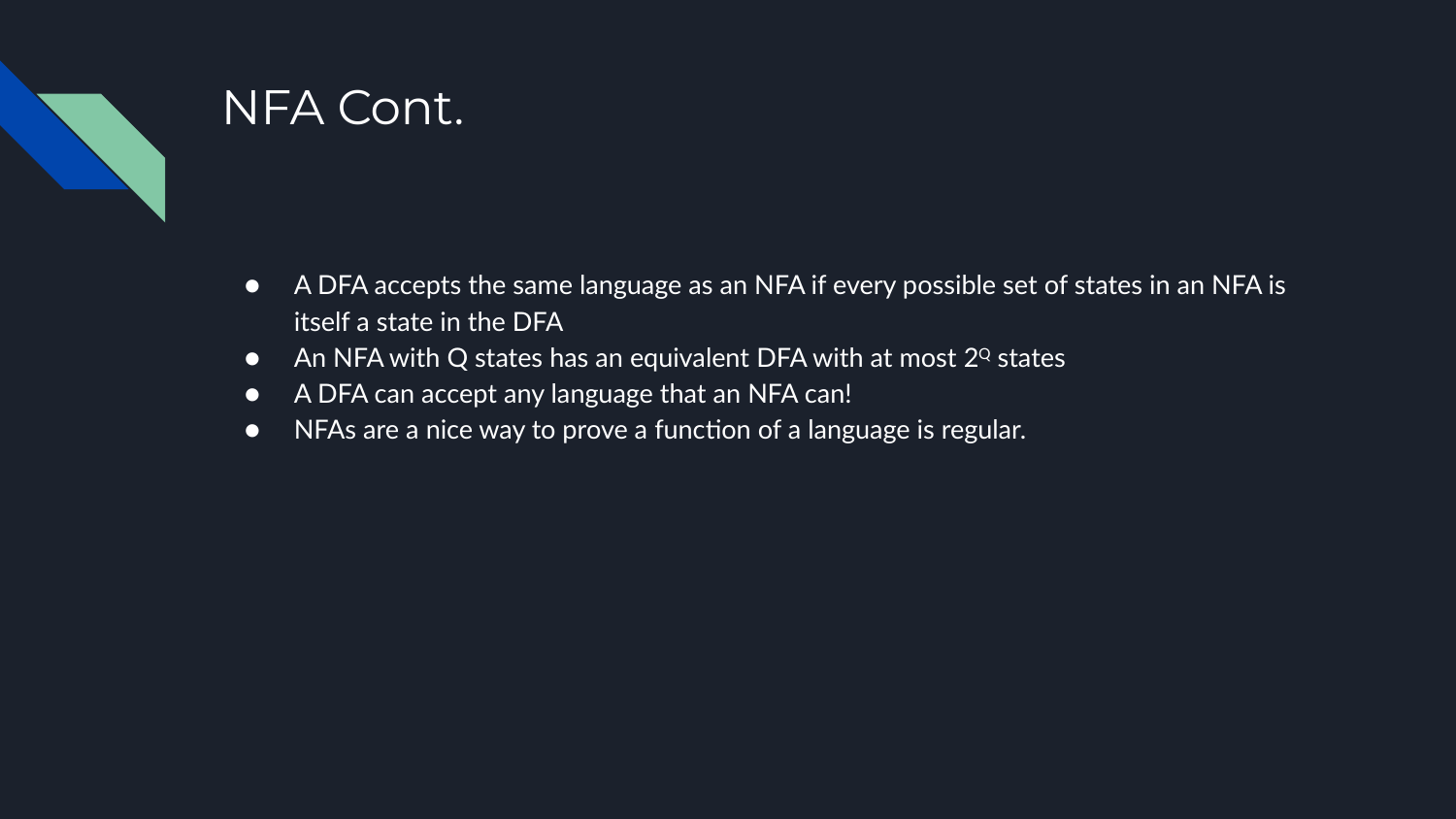

# NFA Cont.
A DFA accepts the same language as an NFA if every possible set of states in an NFA is itself a state in the DFA
An NFA with Q states has an equivalent DFA with at most 2Q states
A DFA can accept any language that an NFA can!
NFAs are a nice way to prove a function of a language is regular.